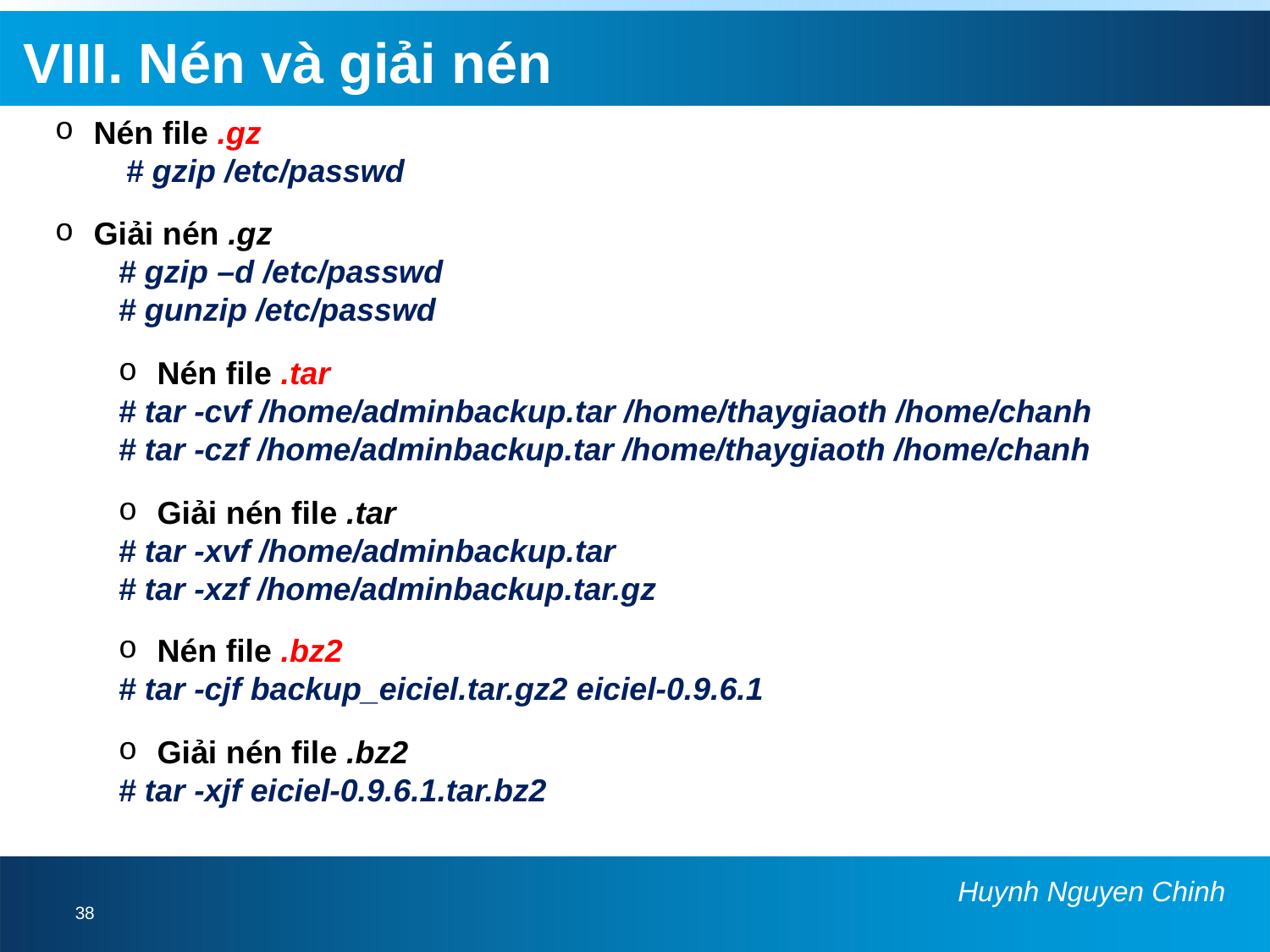

VIII. Nén và giải nén
 Nén file .gz
        # gzip /etc/passwd

 Giải nén .gz
# gzip –d /etc/passwd
# gunzip /etc/passwd

 Nén file .tar
# tar -cvf /home/adminbackup.tar /home/thaygiaoth /home/chanh
# tar -czf /home/adminbackup.tar /home/thaygiaoth /home/chanh

 Giải nén file .tar
# tar -xvf /home/adminbackup.tar
# tar -xzf /home/adminbackup.tar.gz

 Nén file .bz2
# tar -cjf backup_eiciel.tar.gz2 eiciel-0.9.6.1

 Giải nén file .bz2
# tar -xjf eiciel-0.9.6.1.tar.bz2